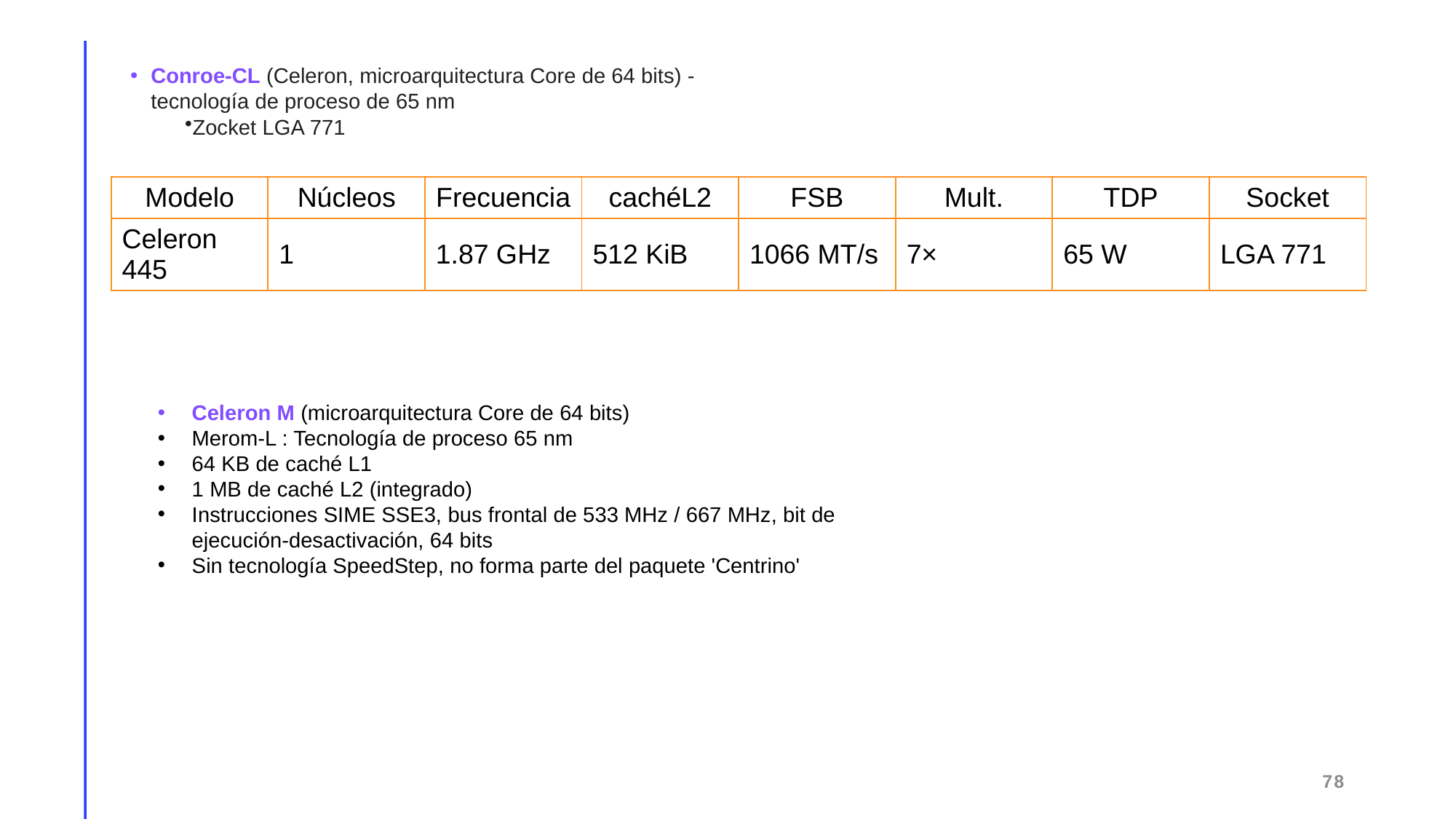

Conroe-CL (Celeron, microarquitectura Core de 64 bits) - tecnología de proceso de 65 nm
Zocket LGA 771
| Modelo | Núcleos | Frecuencia | cachéL2 | FSB | Mult. | TDP | Socket |
| --- | --- | --- | --- | --- | --- | --- | --- |
| Celeron 445 | 1 | 1.87 GHz | 512 KiB | 1066 MT/s | 7× | 65 W | LGA 771 |
Celeron M (microarquitectura Core de 64 bits)
Merom-L : Tecnología de proceso 65 nm
64 KB de caché L1
1 MB de caché L2 (integrado)
Instrucciones SIME SSE3, bus frontal de 533 MHz / 667 MHz, bit de ejecución-desactivación, 64 bits
Sin tecnología SpeedStep, no forma parte del paquete 'Centrino'
78